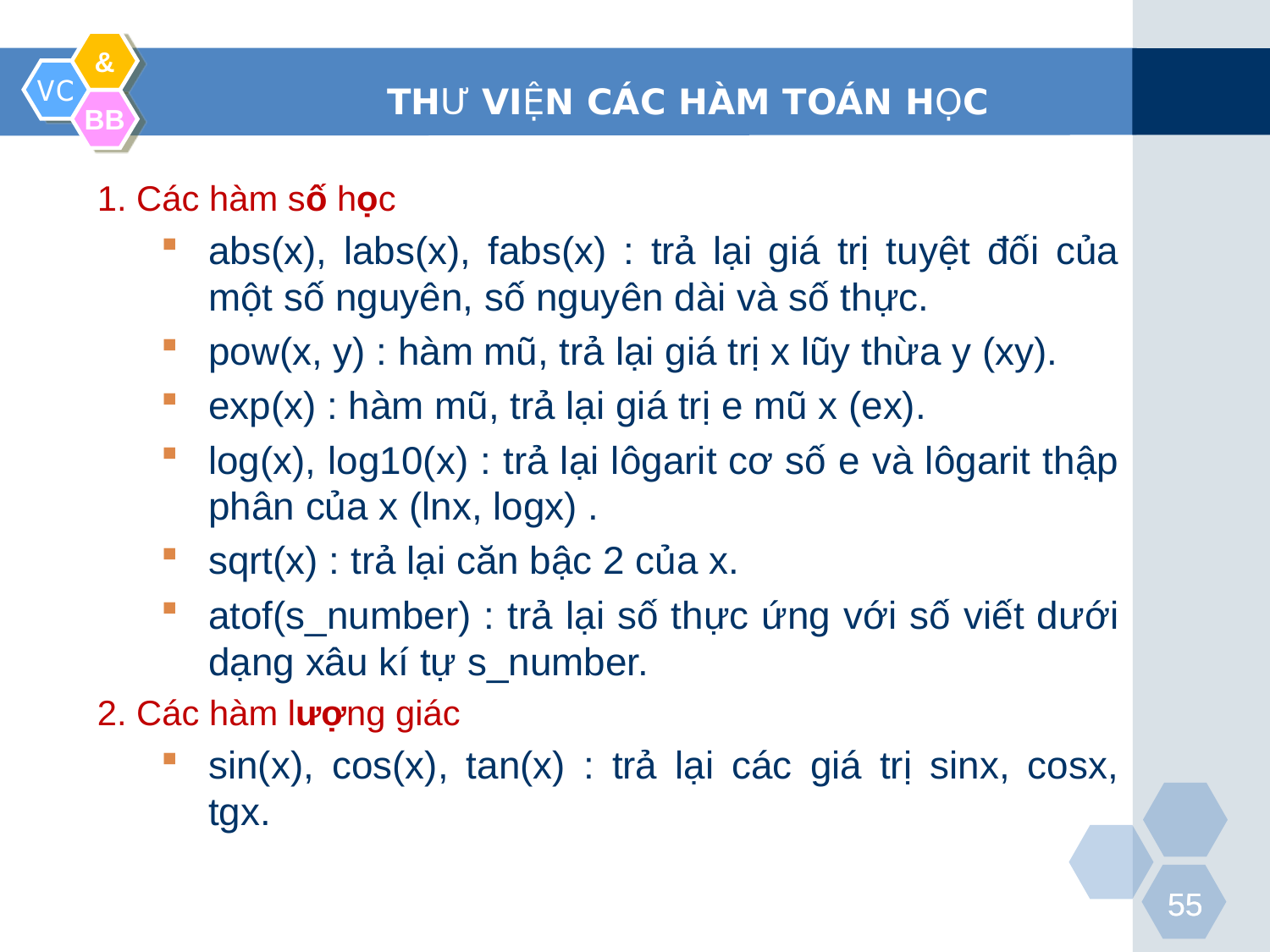

THƯ VIỆN CÁC HÀM TOÁN HỌC
1. Các hàm số học
abs(x), labs(x), fabs(x) : trả lại giá trị tuyệt đối của một số nguyên, số nguyên dài và số thực.
pow(x, y) : hàm mũ, trả lại giá trị x lũy thừa y (xy).
exp(x) : hàm mũ, trả lại giá trị e mũ x (ex).
log(x), log10(x) : trả lại lôgarit cơ số e và lôgarit thập phân của x (lnx, logx) .
sqrt(x) : trả lại căn bậc 2 của x.
atof(s_number) : trả lại số thực ứng với số viết dưới dạng xâu kí tự s_number.
2. Các hàm lượng giác
sin(x), cos(x), tan(x) : trả lại các giá trị sinx, cosx, tgx.